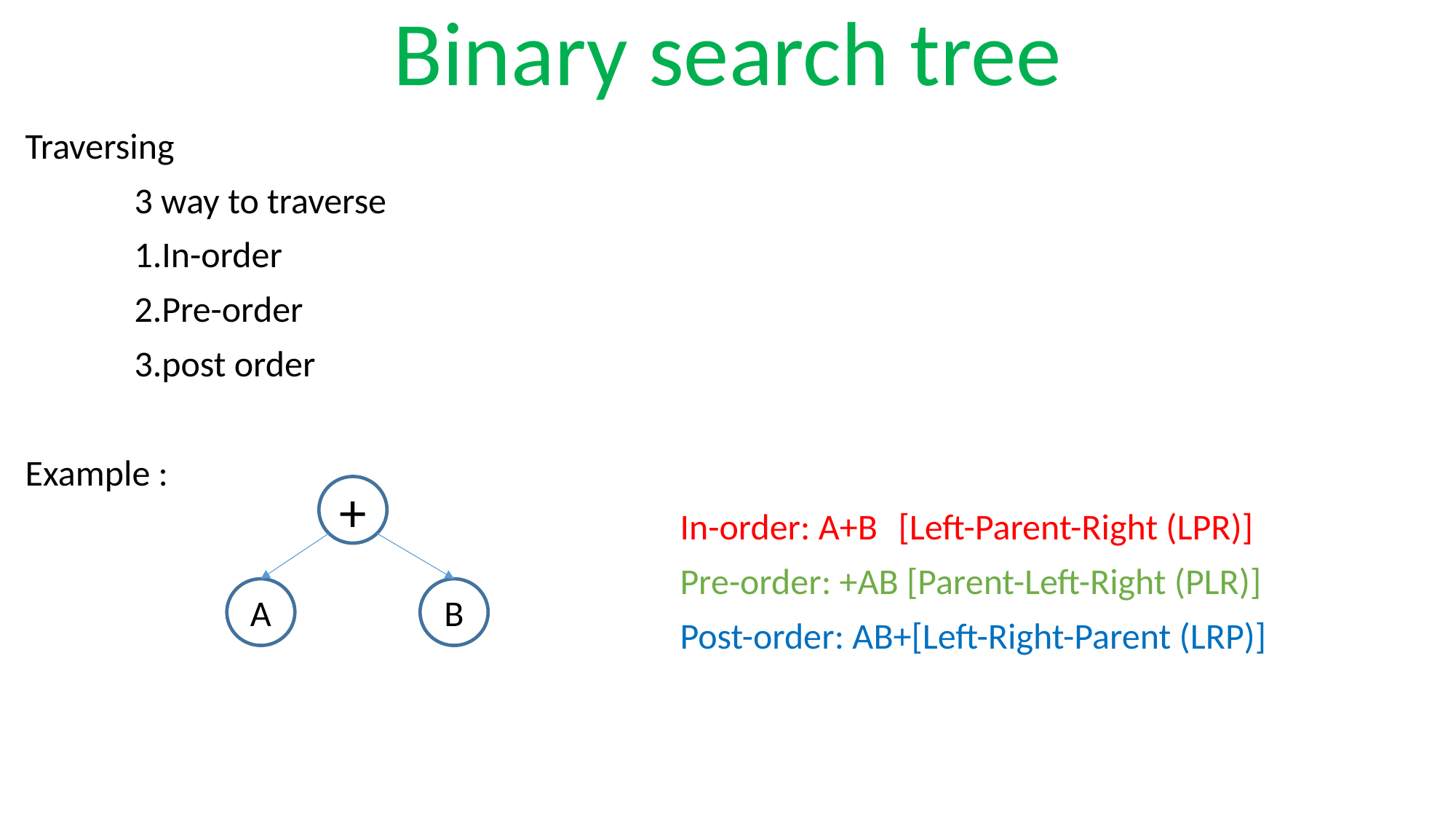

# Binary search tree
Traversing
	3 way to traverse
	1.In-order
	2.Pre-order
	3.post order

Example :
						In-order: A+B	[Left-Parent-Right (LPR)]
						Pre-order: +AB [Parent-Left-Right (PLR)]
						Post-order: AB+[Left-Right-Parent (LRP)]

+
A
B